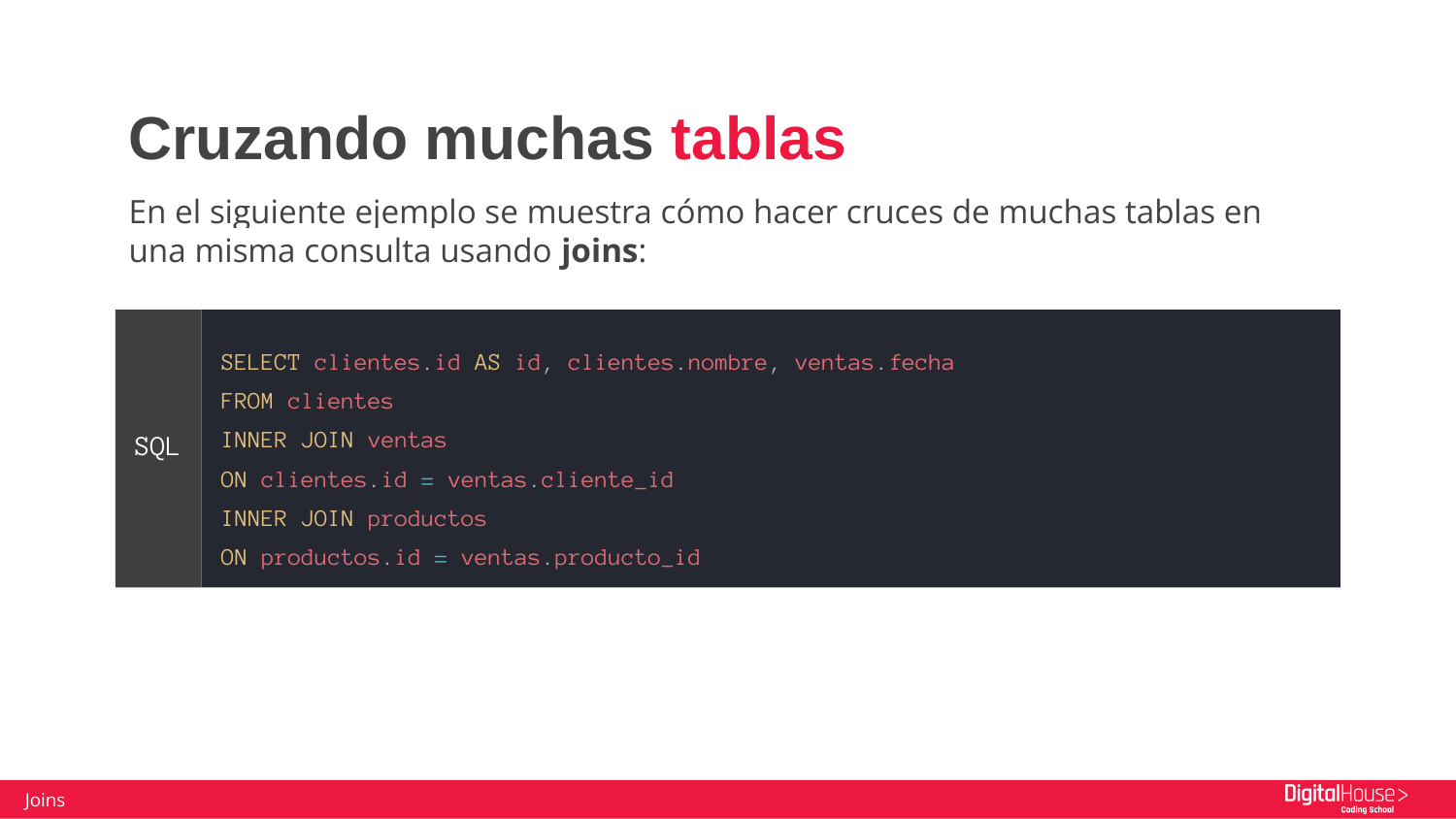

Cruzando muchas tablas
En el siguiente ejemplo se muestra cómo hacer cruces de muchas tablas en una misma consulta usando joins:
SELECT clientes.id AS id, clientes.nombre, ventas.fecha
FROM clientes
INNER JOIN ventas
ON clientes.id = ventas.cliente_id
INNER JOIN productos
ON productos.id = ventas.producto_id
SQL